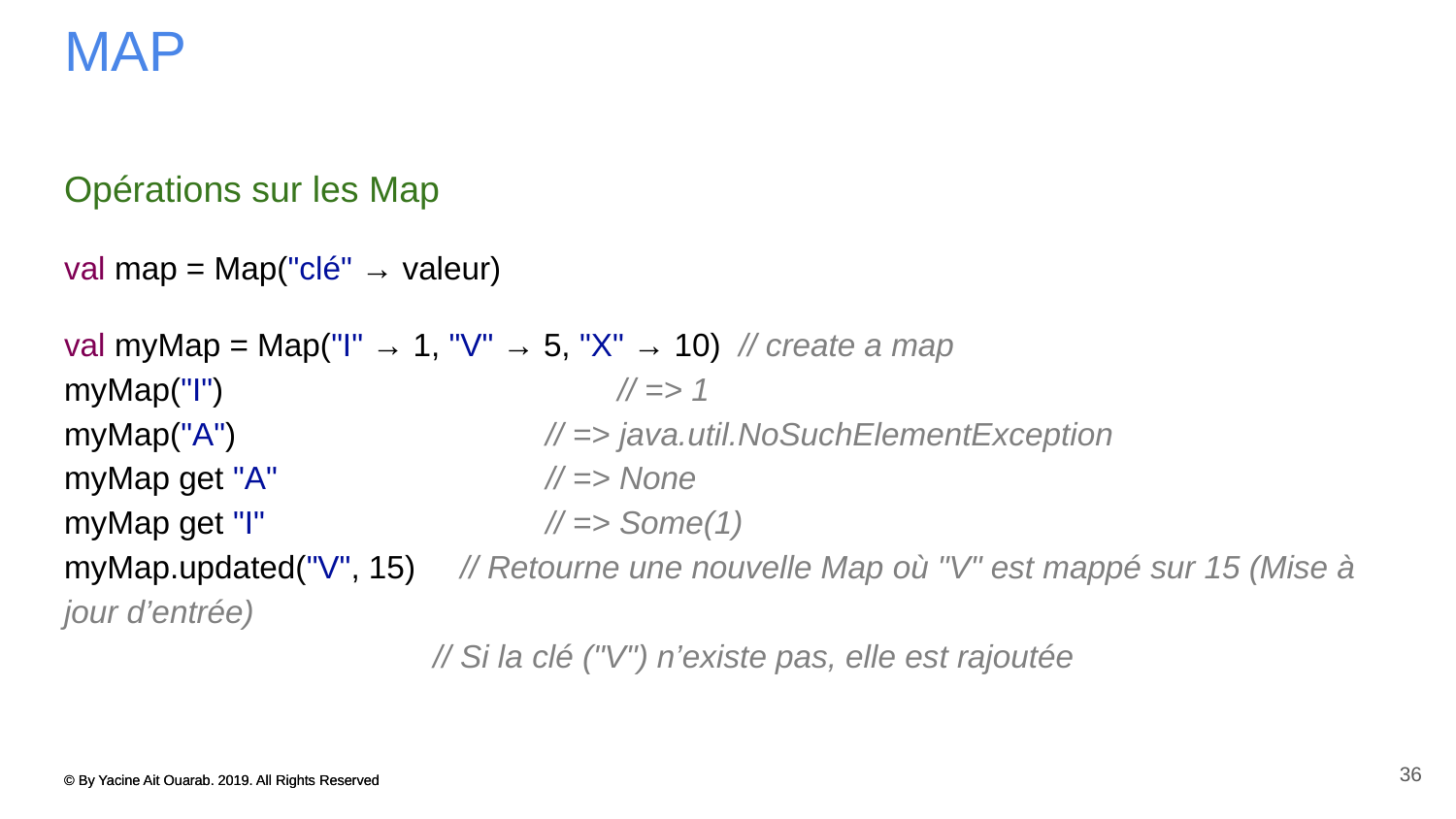

# MAP

Opérations sur les Map
val map = Map("clé" → valeur)
val myMap = Map("I" → 1, "V" → 5, "X" → 10)  // create a map
myMap("I")      		             // => 1
myMap("A")      		     // => java.util.NoSuchElementException
myMap get "A"  		     // => None
myMap get "I"   		     // => Some(1)
myMap.updated("V", 15)     // Retourne une nouvelle Map où "V" est mappé sur 15 (Mise à jour d’entrée)
                                 // Si la clé ("V") n’existe pas, elle est rajoutée
36